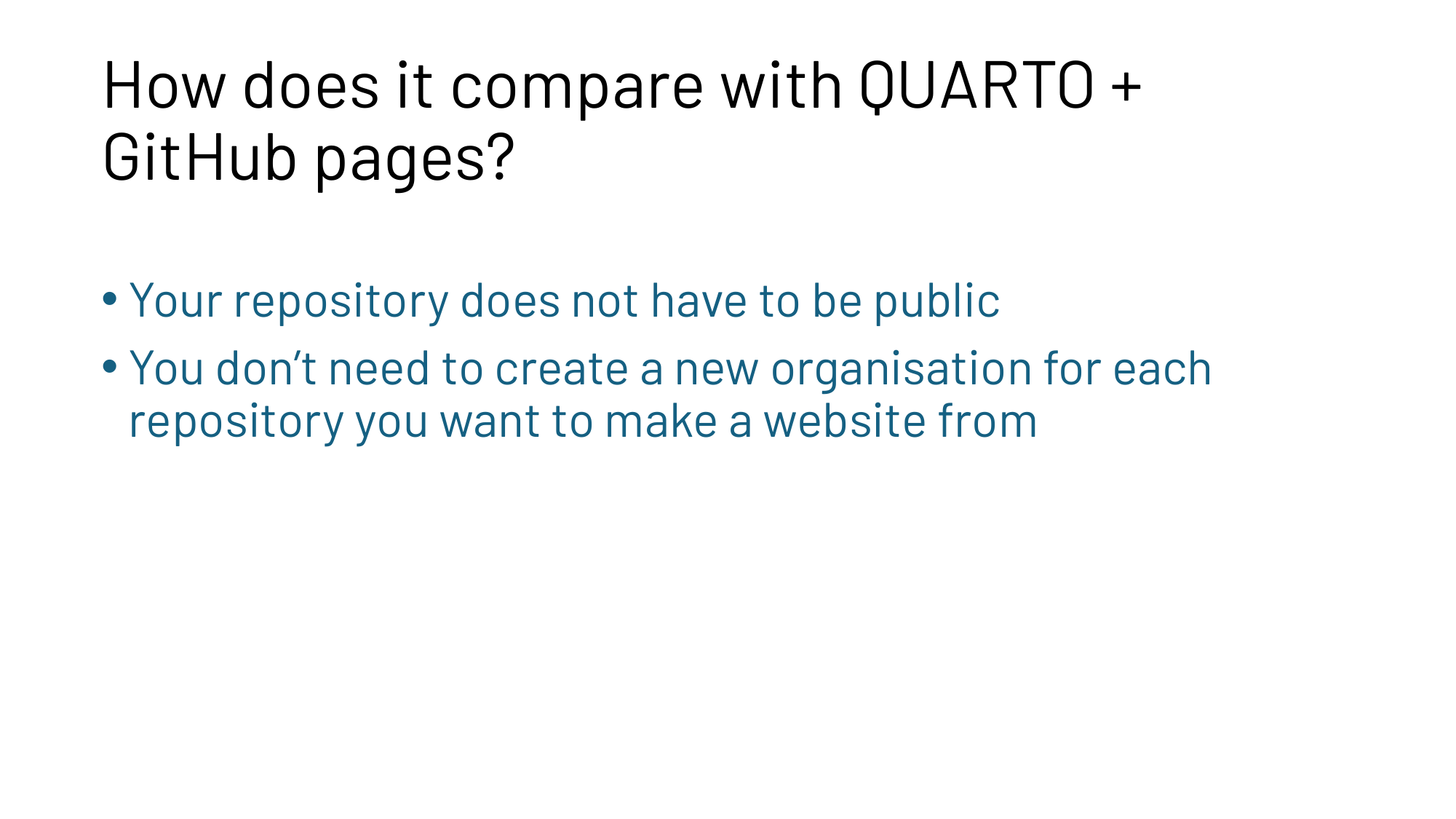

# How does it compare with QUARTO + GitHub pages?
Your repository does not have to be public
You don’t need to create a new organisation for each repository you want to make a website from